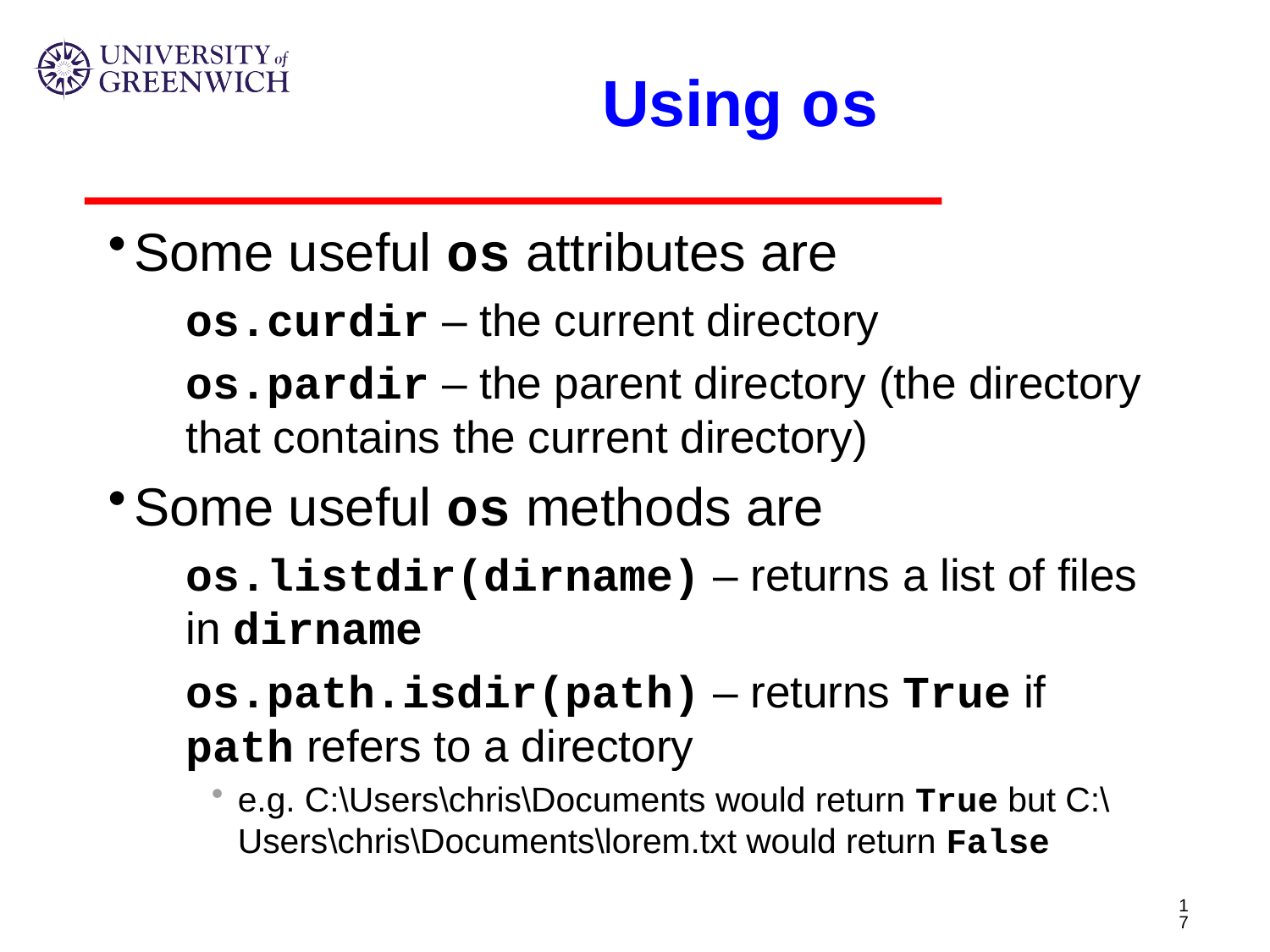

# Using os
Some useful os attributes are
os.curdir – the current directory
os.pardir – the parent directory (the directory that contains the current directory)
Some useful os methods are
os.listdir(dirname) – returns a list of files in dirname
os.path.isdir(path) – returns True if path refers to a directory
e.g. C:\Users\chris\Documents would return True but C:\Users\chris\Documents\lorem.txt would return False
17